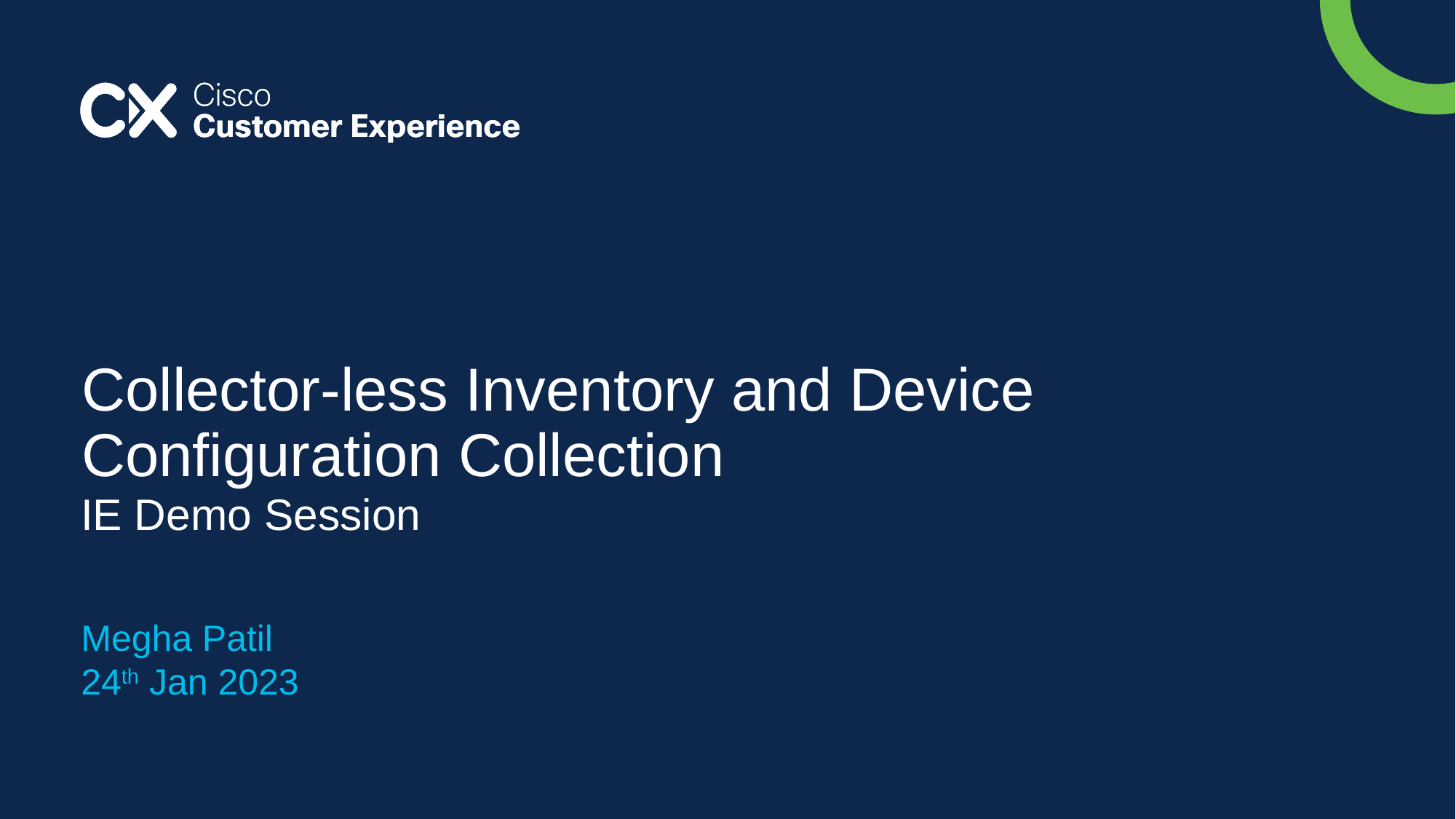

# Collector-less Inventory and Device Configuration Collection
IE Demo Session
Megha Patil
24th Jan 2023